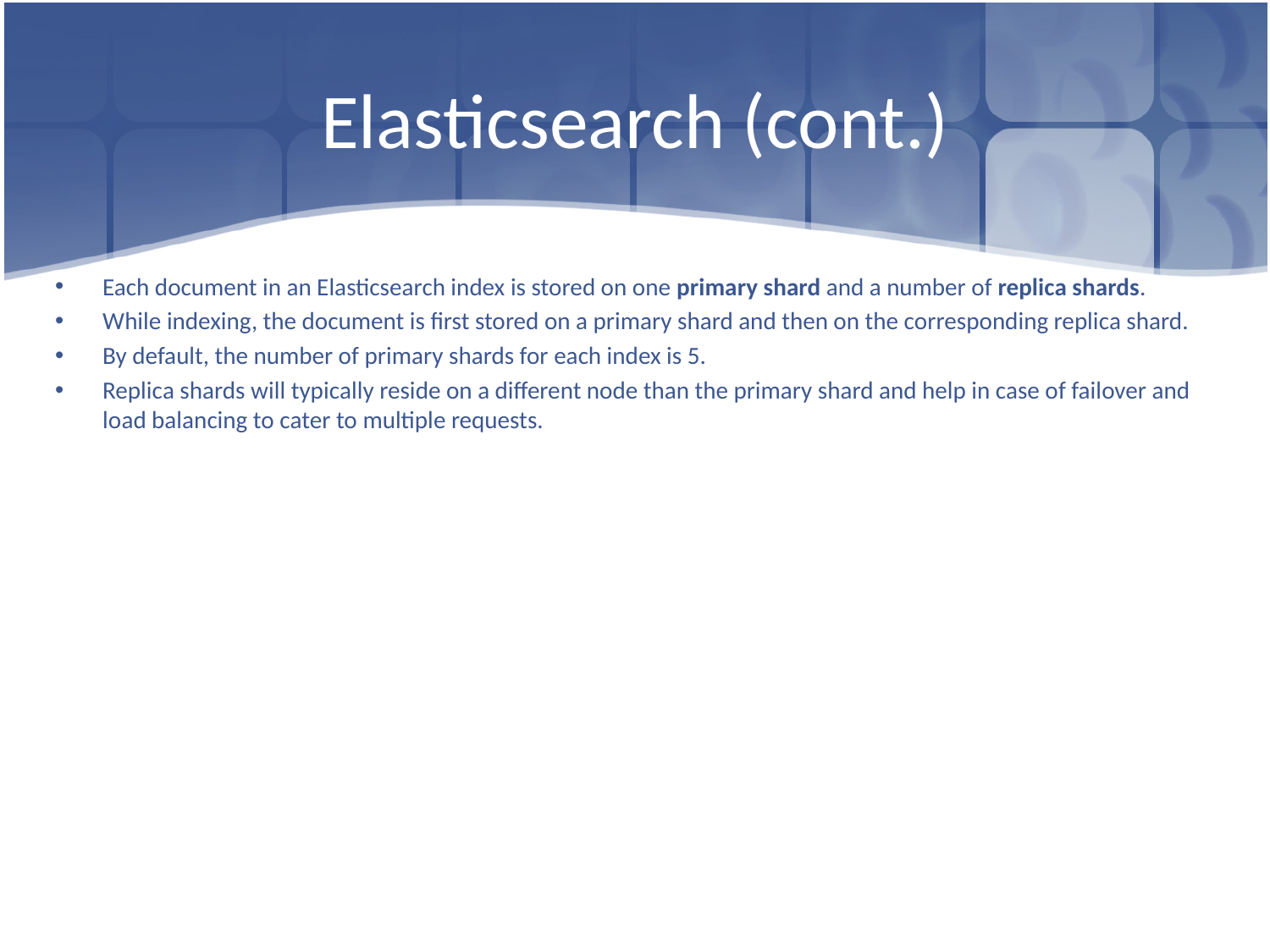

# Elasticsearch (cont.)
Each document in an Elasticsearch index is stored on one primary shard and a number of replica shards.
While indexing, the document is first stored on a primary shard and then on the corresponding replica shard.
By default, the number of primary shards for each index is 5.
Replica shards will typically reside on a different node than the primary shard and help in case of failover and load balancing to cater to multiple requests.